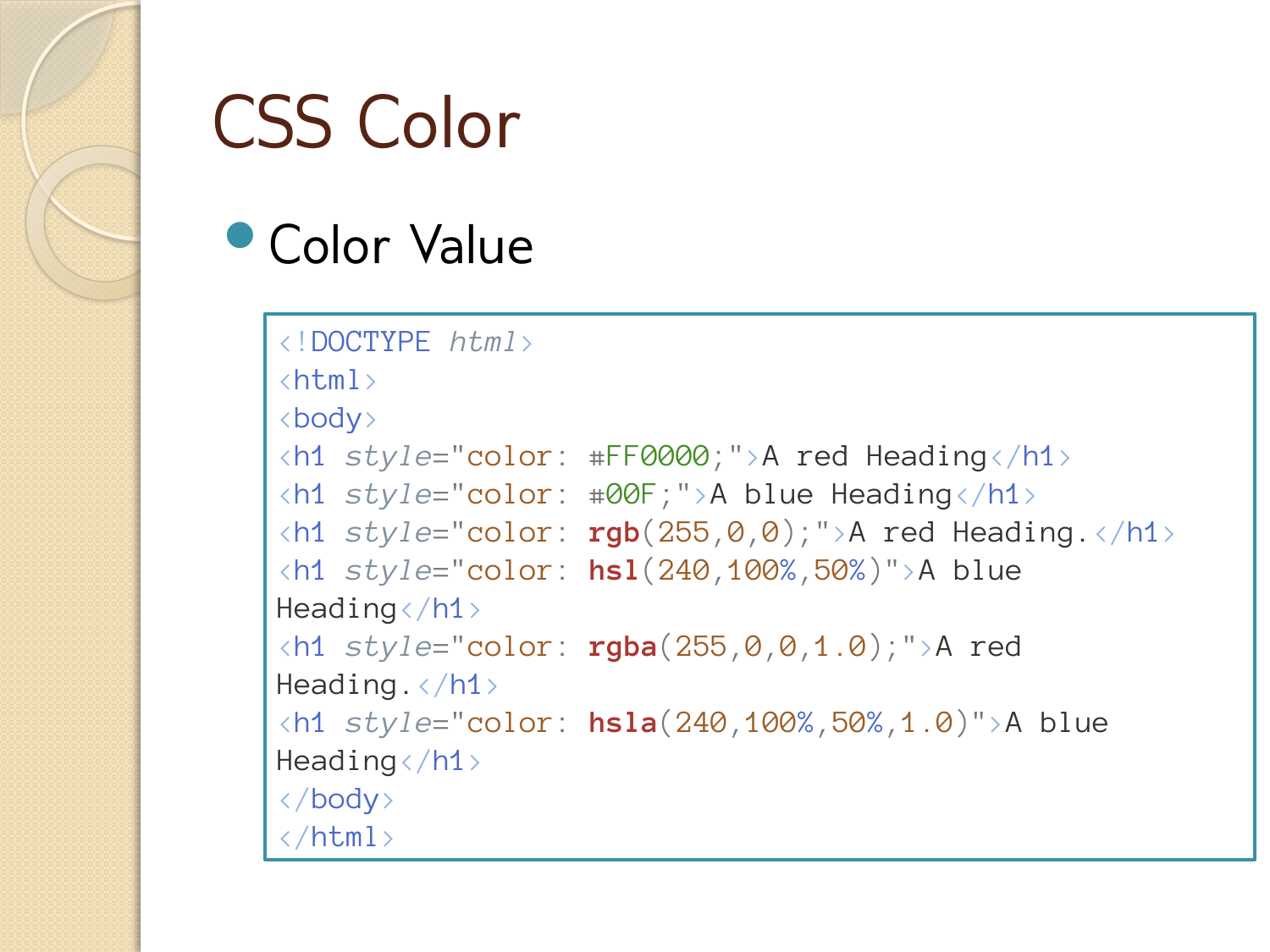

# CSS Color
Color Value
<!DOCTYPE html>
<html>
<body>
<h1 style="color: #FF0000;">A red Heading</h1>
<h1 style="color: #00F;">A blue Heading</h1>
<h1 style="color: rgb(255,0,0);">A red Heading.</h1>
<h1 style="color: hsl(240,100%,50%)">A blue Heading</h1>
<h1 style="color: rgba(255,0,0,1.0);">A red Heading.</h1>
<h1 style="color: hsla(240,100%,50%,1.0)">A blue Heading</h1>
</body>
</html>